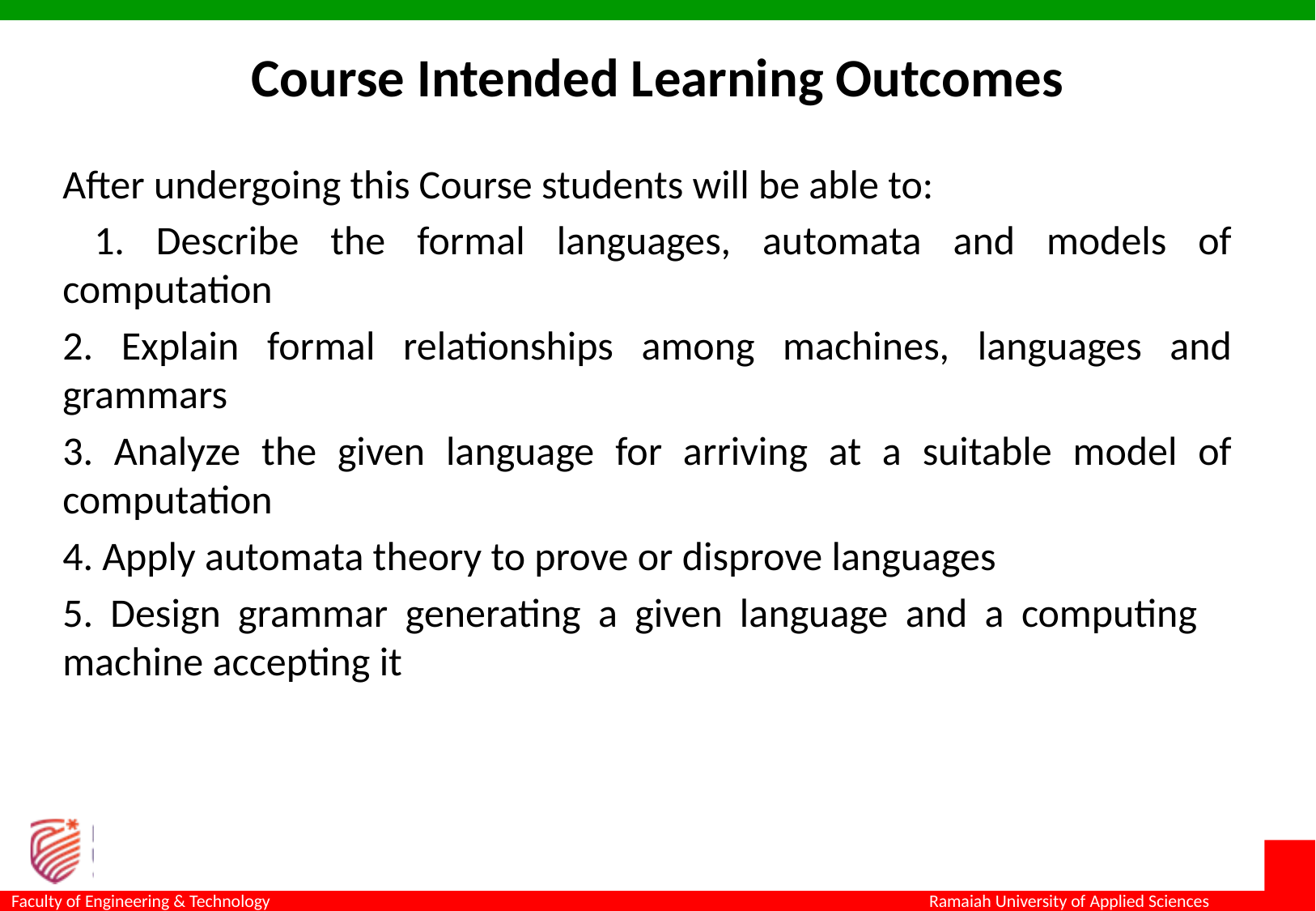

# Course Intended Learning Outcomes
After undergoing this Course students will be able to:
 1. Describe the formal languages, automata and models of computation
2. Explain formal relationships among machines, languages and grammars
3. Analyze the given language for arriving at a suitable model of computation
4. Apply automata theory to prove or disprove languages
5. Design grammar generating a given language and a computing   machine accepting it